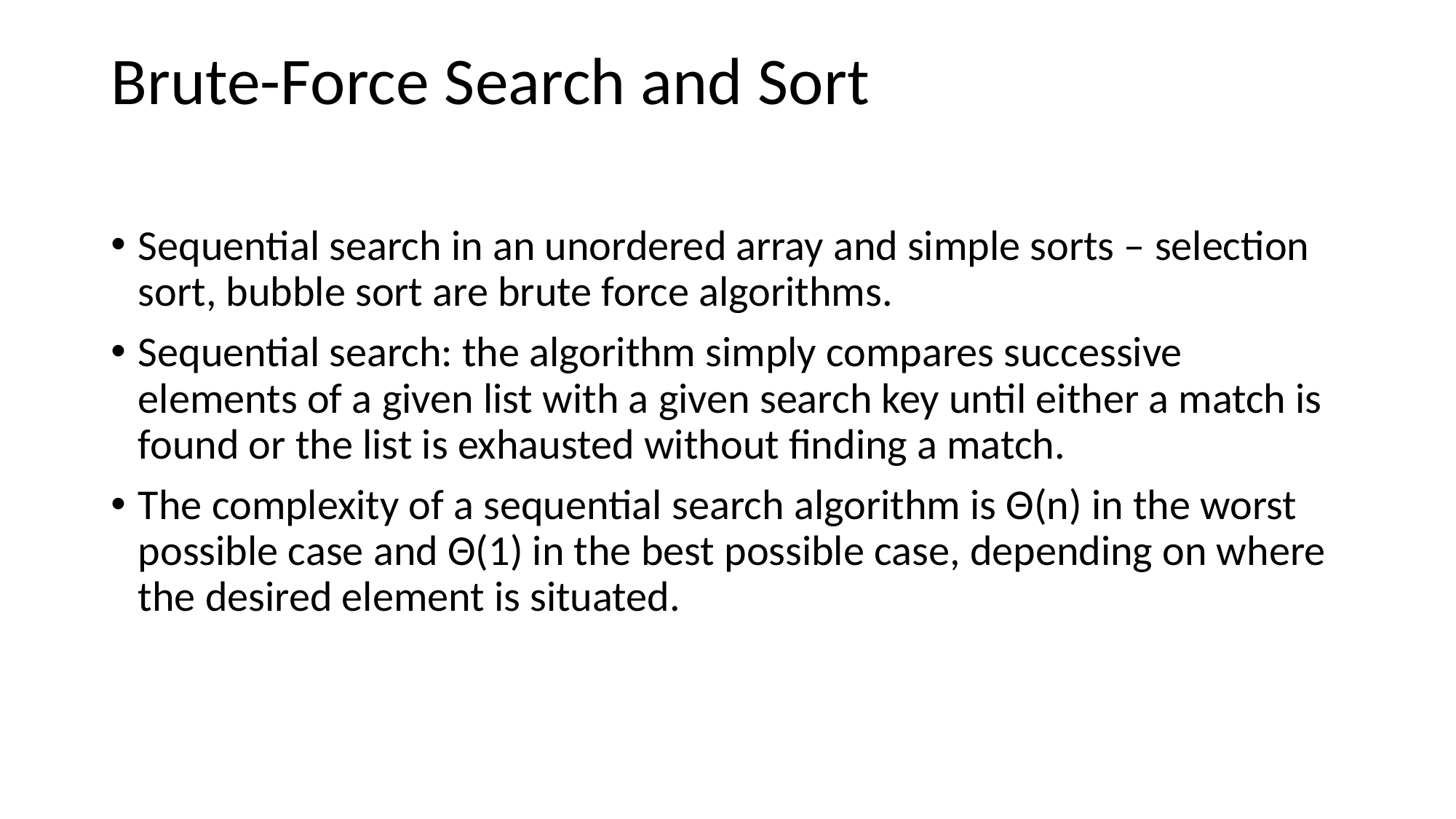

# Brute-Force Search and Sort
Sequential search in an unordered array and simple sorts – selection sort, bubble sort are brute force algorithms.
Sequential search: the algorithm simply compares successive elements of a given list with a given search key until either a match is found or the list is exhausted without finding a match.
The complexity of a sequential search algorithm is Θ(n) in the worst possible case and Θ(1) in the best possible case, depending on where the desired element is situated.